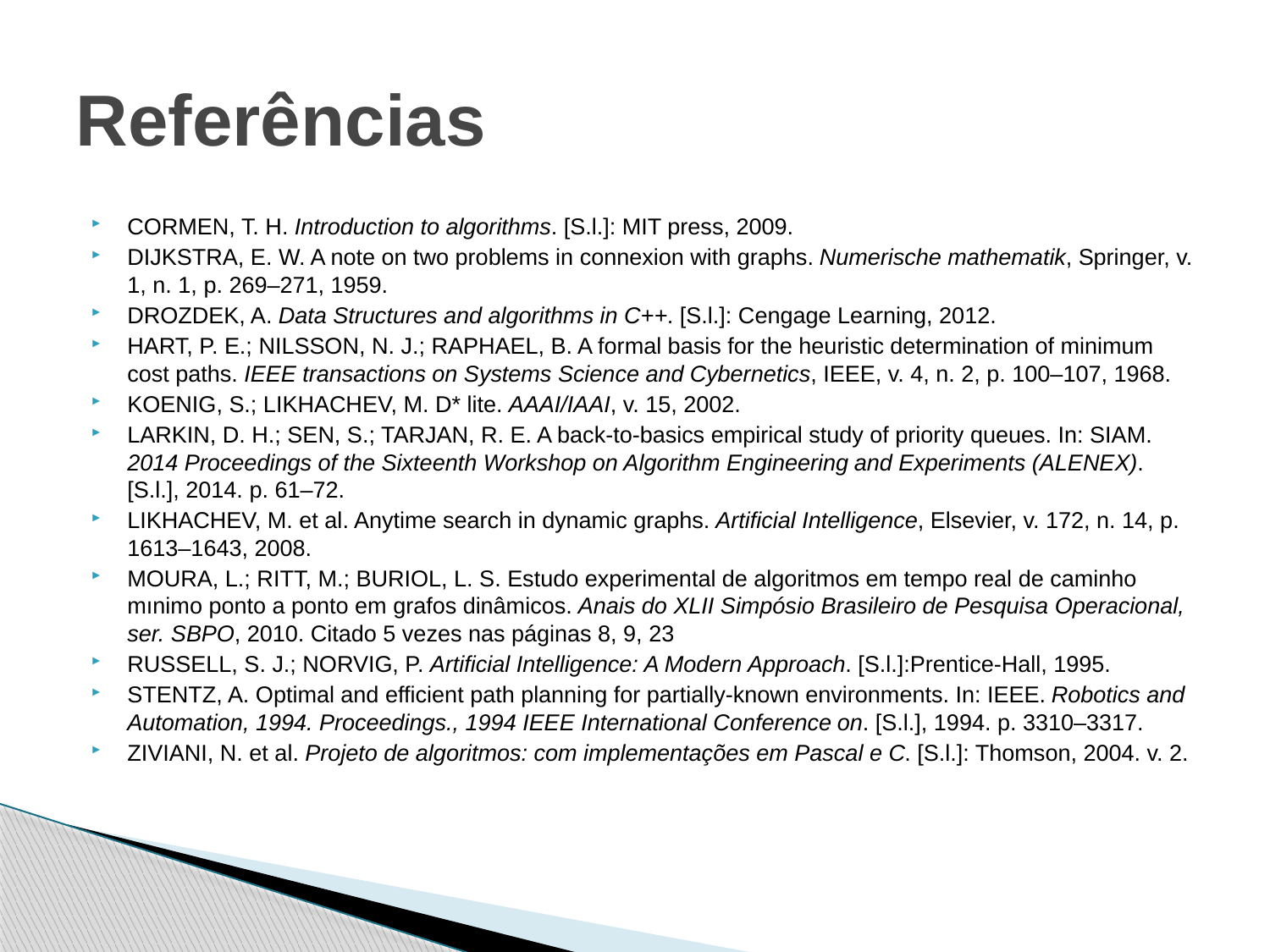

# Referências
CORMEN, T. H. Introduction to algorithms. [S.l.]: MIT press, 2009.
DIJKSTRA, E. W. A note on two problems in connexion with graphs. Numerische mathematik, Springer, v. 1, n. 1, p. 269–271, 1959.
DROZDEK, A. Data Structures and algorithms in C++. [S.l.]: Cengage Learning, 2012.
HART, P. E.; NILSSON, N. J.; RAPHAEL, B. A formal basis for the heuristic determination of minimum cost paths. IEEE transactions on Systems Science and Cybernetics, IEEE, v. 4, n. 2, p. 100–107, 1968.
KOENIG, S.; LIKHACHEV, M. D* lite. AAAI/IAAI, v. 15, 2002.
LARKIN, D. H.; SEN, S.; TARJAN, R. E. A back-to-basics empirical study of priority queues. In: SIAM. 2014 Proceedings of the Sixteenth Workshop on Algorithm Engineering and Experiments (ALENEX). [S.l.], 2014. p. 61–72.
LIKHACHEV, M. et al. Anytime search in dynamic graphs. Artificial Intelligence, Elsevier, v. 172, n. 14, p. 1613–1643, 2008.
MOURA, L.; RITT, M.; BURIOL, L. S. Estudo experimental de algoritmos em tempo real de caminho mınimo ponto a ponto em grafos dinâmicos. Anais do XLII Simpósio Brasileiro de Pesquisa Operacional, ser. SBPO, 2010. Citado 5 vezes nas páginas 8, 9, 23
RUSSELL, S. J.; NORVIG, P. Artificial Intelligence: A Modern Approach. [S.l.]:Prentice-Hall, 1995.
STENTZ, A. Optimal and efficient path planning for partially-known environments. In: IEEE. Robotics and Automation, 1994. Proceedings., 1994 IEEE International Conference on. [S.l.], 1994. p. 3310–3317.
ZIVIANI, N. et al. Projeto de algoritmos: com implementações em Pascal e C. [S.l.]: Thomson, 2004. v. 2.